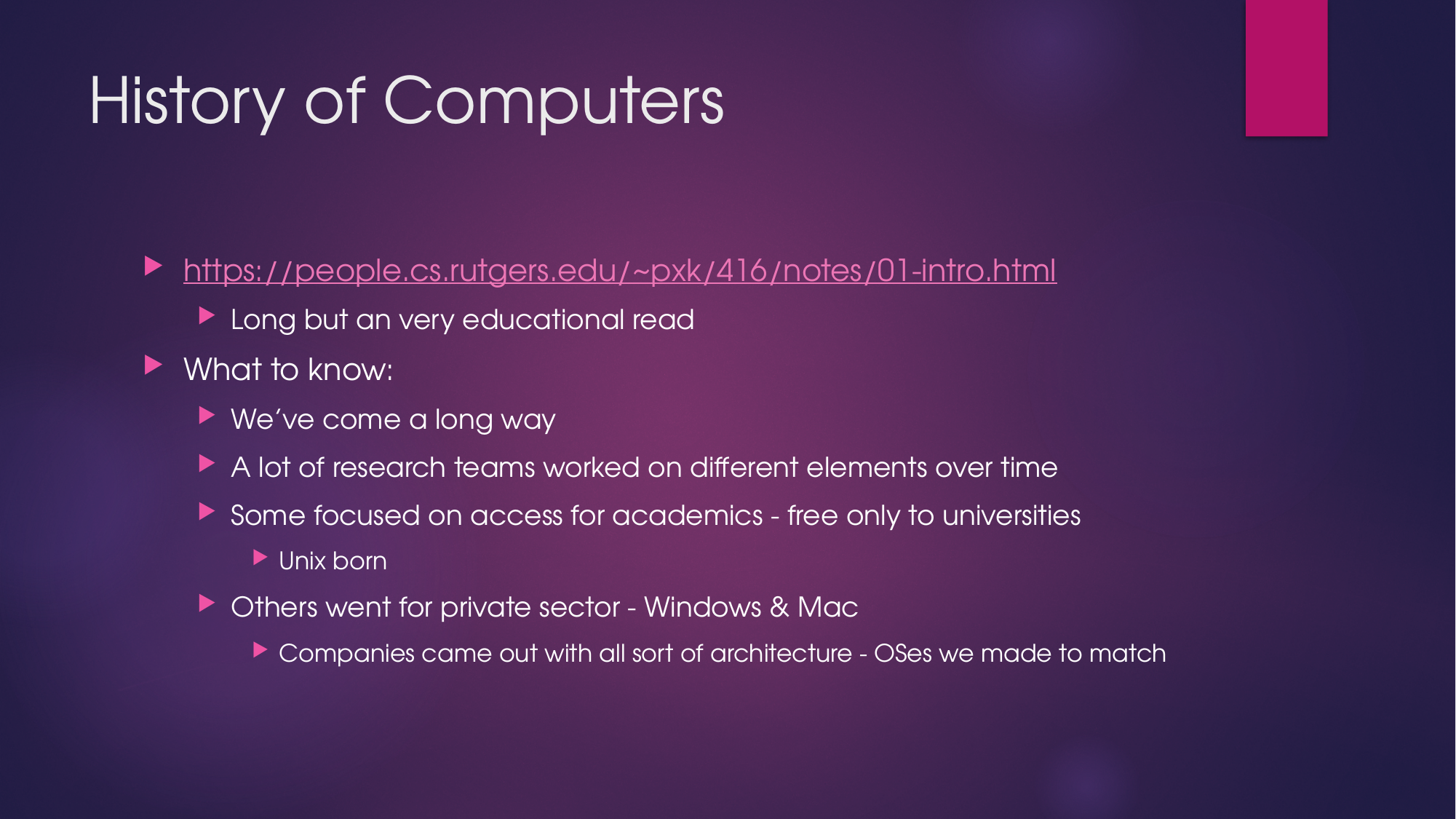

# History of Computers
https://people.cs.rutgers.edu/~pxk/416/notes/01-intro.html
Long but an very educational read
What to know:
We’ve come a long way
A lot of research teams worked on different elements over time
Some focused on access for academics - free only to universities
Unix born
Others went for private sector - Windows & Mac
Companies came out with all sort of architecture - OSes we made to match